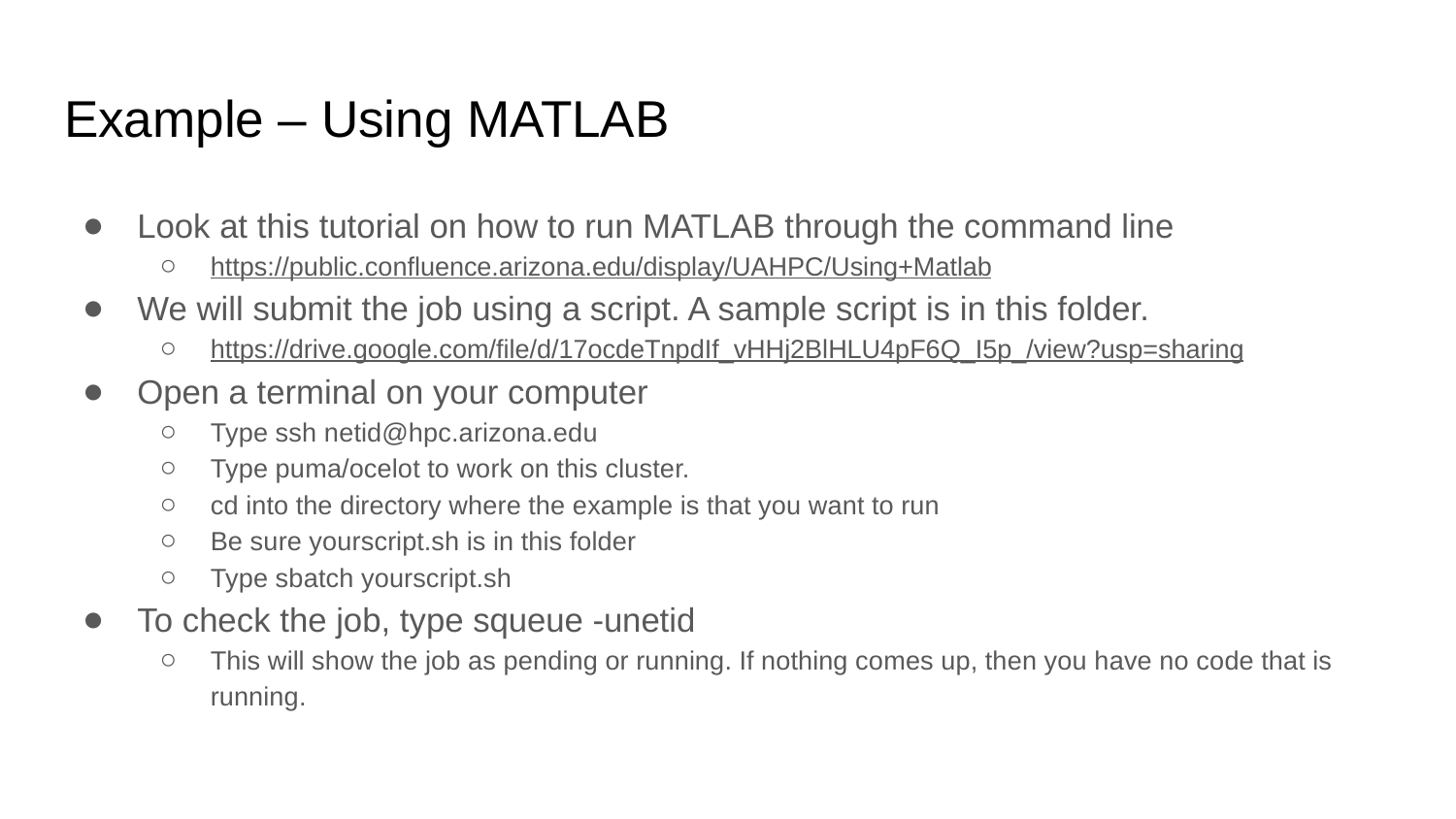

# Example – Using MATLAB
Look at this tutorial on how to run MATLAB through the command line
https://public.confluence.arizona.edu/display/UAHPC/Using+Matlab
We will submit the job using a script. A sample script is in this folder.
https://drive.google.com/file/d/17ocdeTnpdIf_vHHj2BlHLU4pF6Q_I5p_/view?usp=sharing
Open a terminal on your computer
Type ssh netid@hpc.arizona.edu
Type puma/ocelot to work on this cluster.
cd into the directory where the example is that you want to run
Be sure yourscript.sh is in this folder
Type sbatch yourscript.sh
To check the job, type squeue -unetid
This will show the job as pending or running. If nothing comes up, then you have no code that is running.